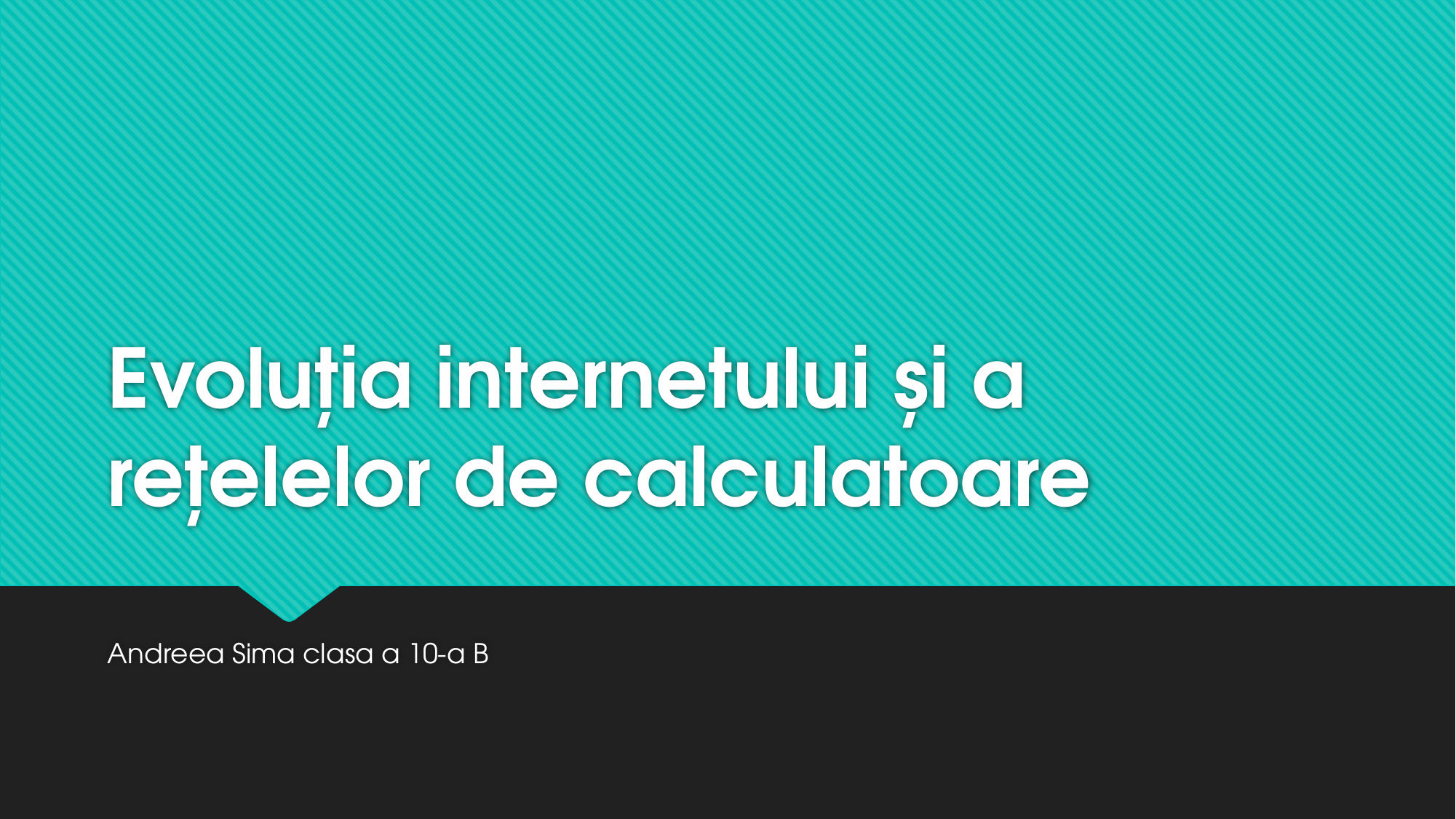

# Evoluția internetului și a rețelelor de calculatoare
Andreea Sima clasa a 10-a B